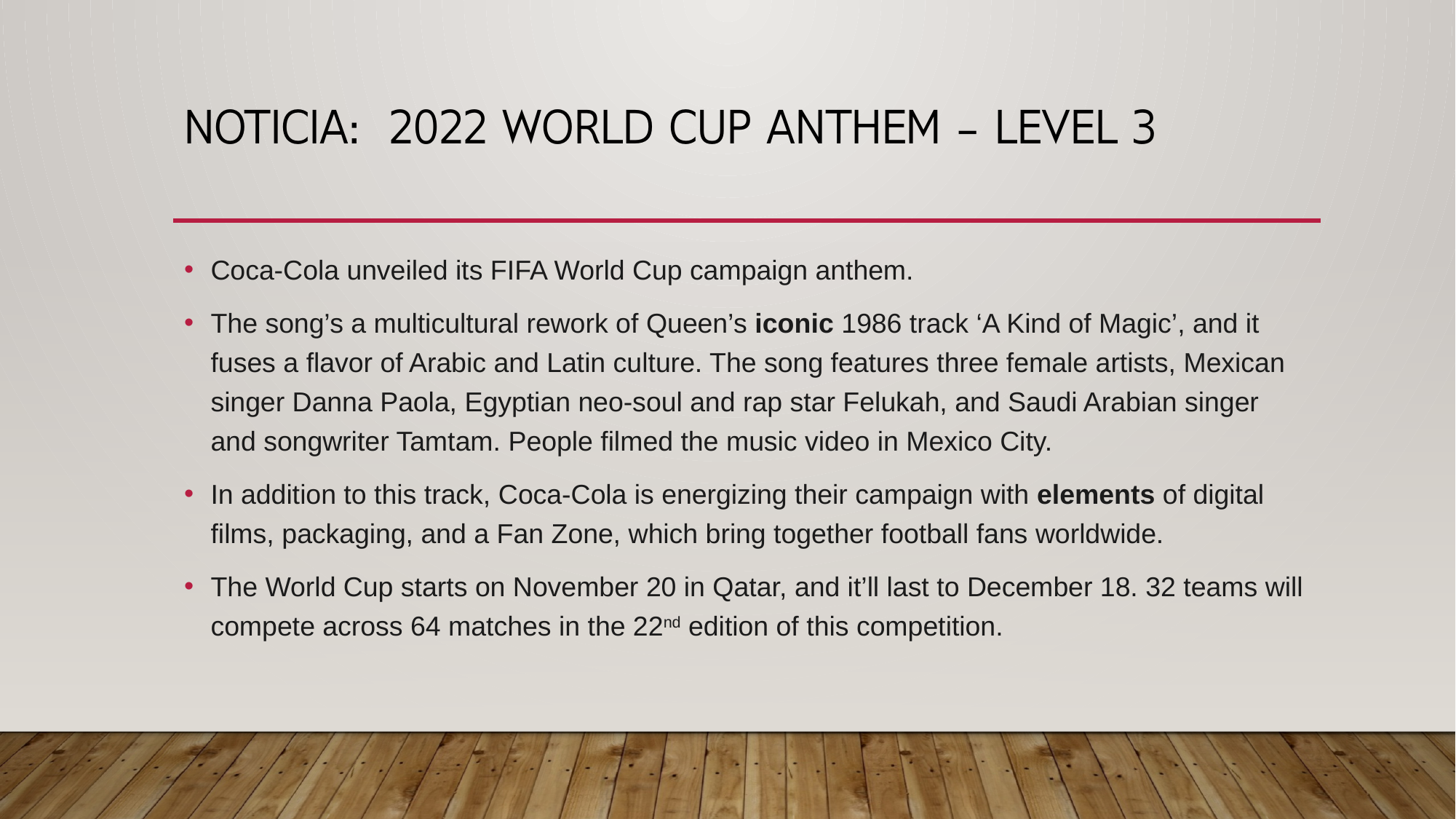

# NOTICIA:  2022 World cup anthem – level 3
Coca-Cola unveiled its FIFA World Cup campaign anthem.
The song’s a multicultural rework of Queen’s iconic 1986 track ‘A Kind of Magic’, and it fuses a flavor of Arabic and Latin culture. The song features three female artists, Mexican singer Danna Paola, Egyptian neo-soul and rap star Felukah, and Saudi Arabian singer and songwriter Tamtam. People filmed the music video in Mexico City.
In addition to this track, Coca-Cola is energizing their campaign with elements of digital films, packaging, and a Fan Zone, which bring together football fans worldwide.
The World Cup starts on November 20 in Qatar, and it’ll last to December 18. 32 teams will compete across 64 matches in the 22nd edition of this competition.